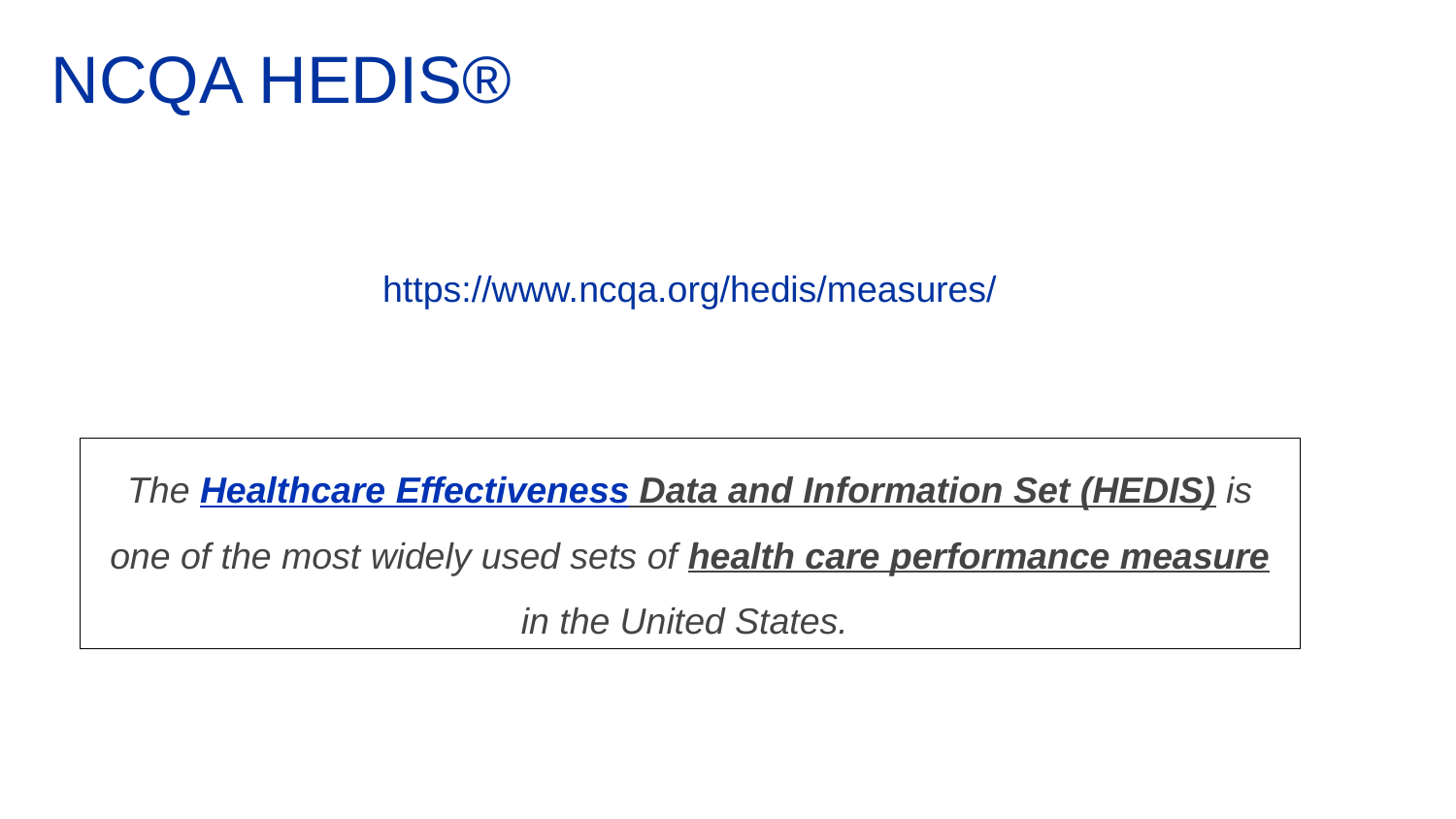

NCQA HEDIS®
https://www.ncqa.org/hedis/measures/
The Healthcare Effectiveness Data and Information Set (HEDIS) is one of the most widely used sets of health care performance measure in the United States.